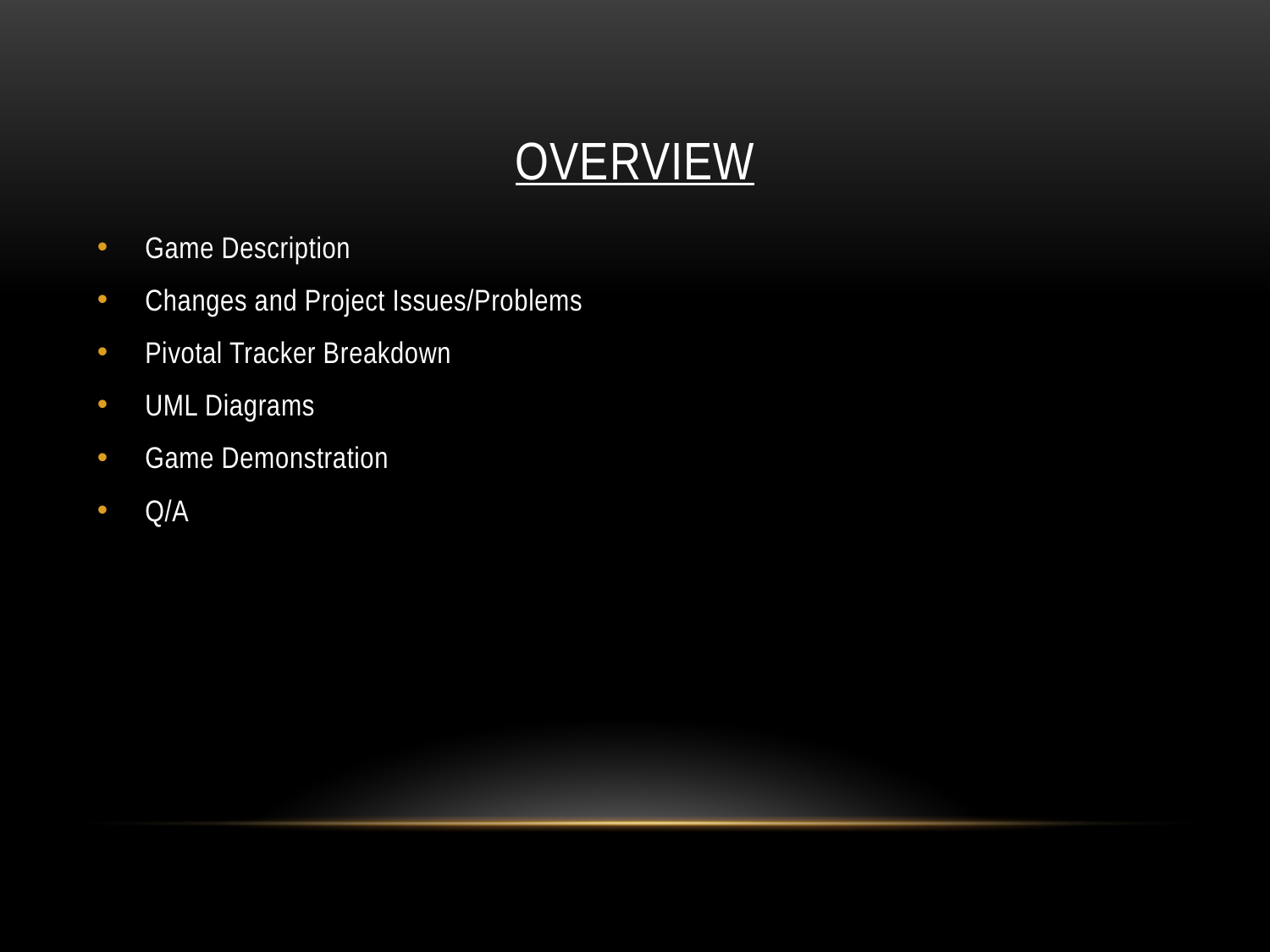

# Overview
Game Description
Changes and Project Issues/Problems
Pivotal Tracker Breakdown
UML Diagrams
Game Demonstration
Q/A